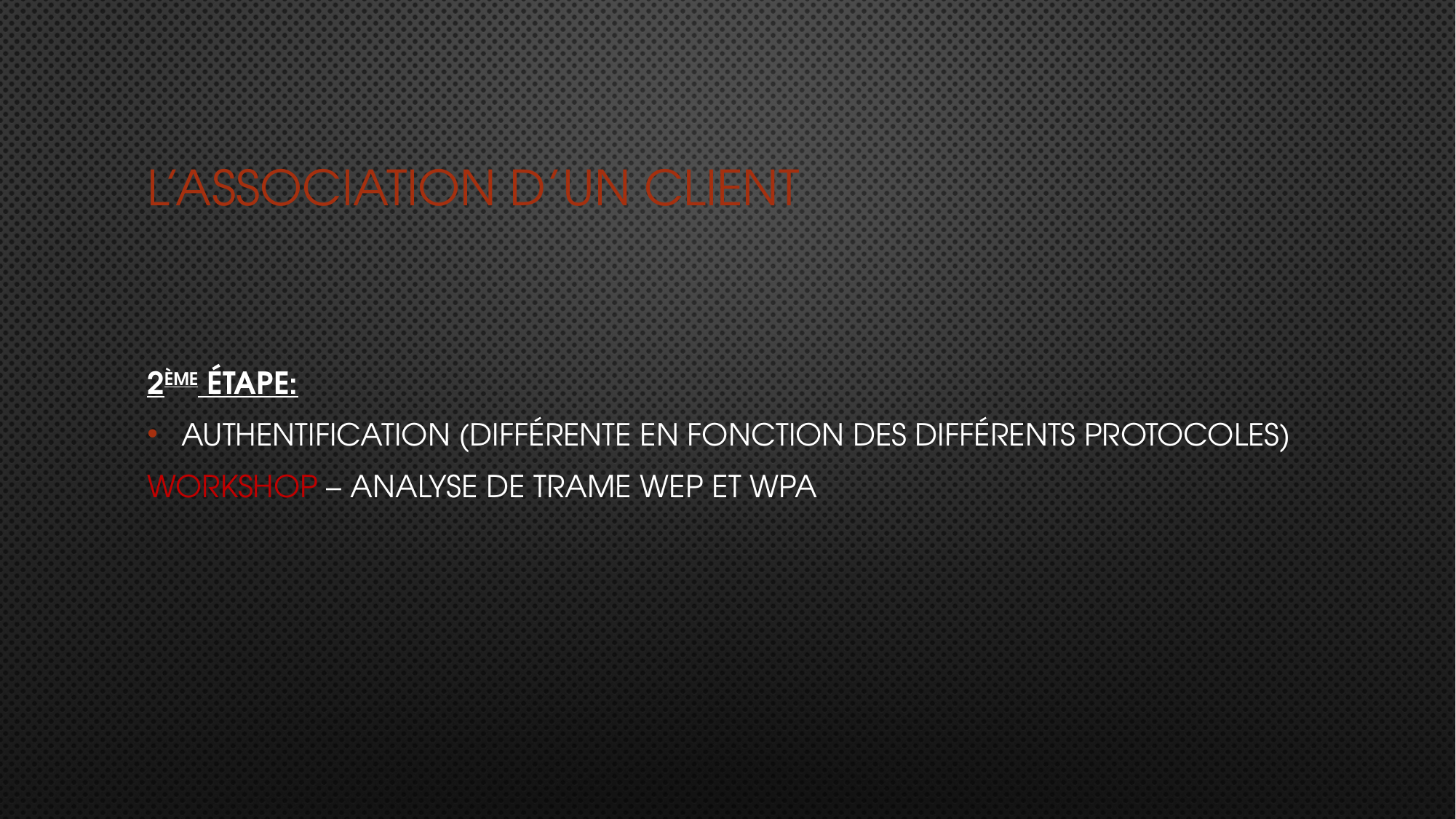

# L’association d’un client
2ème étape:
Authentification (différente en fonction des différents protocoles)
WORKSHOP – Analyse de trame Wep et WPA